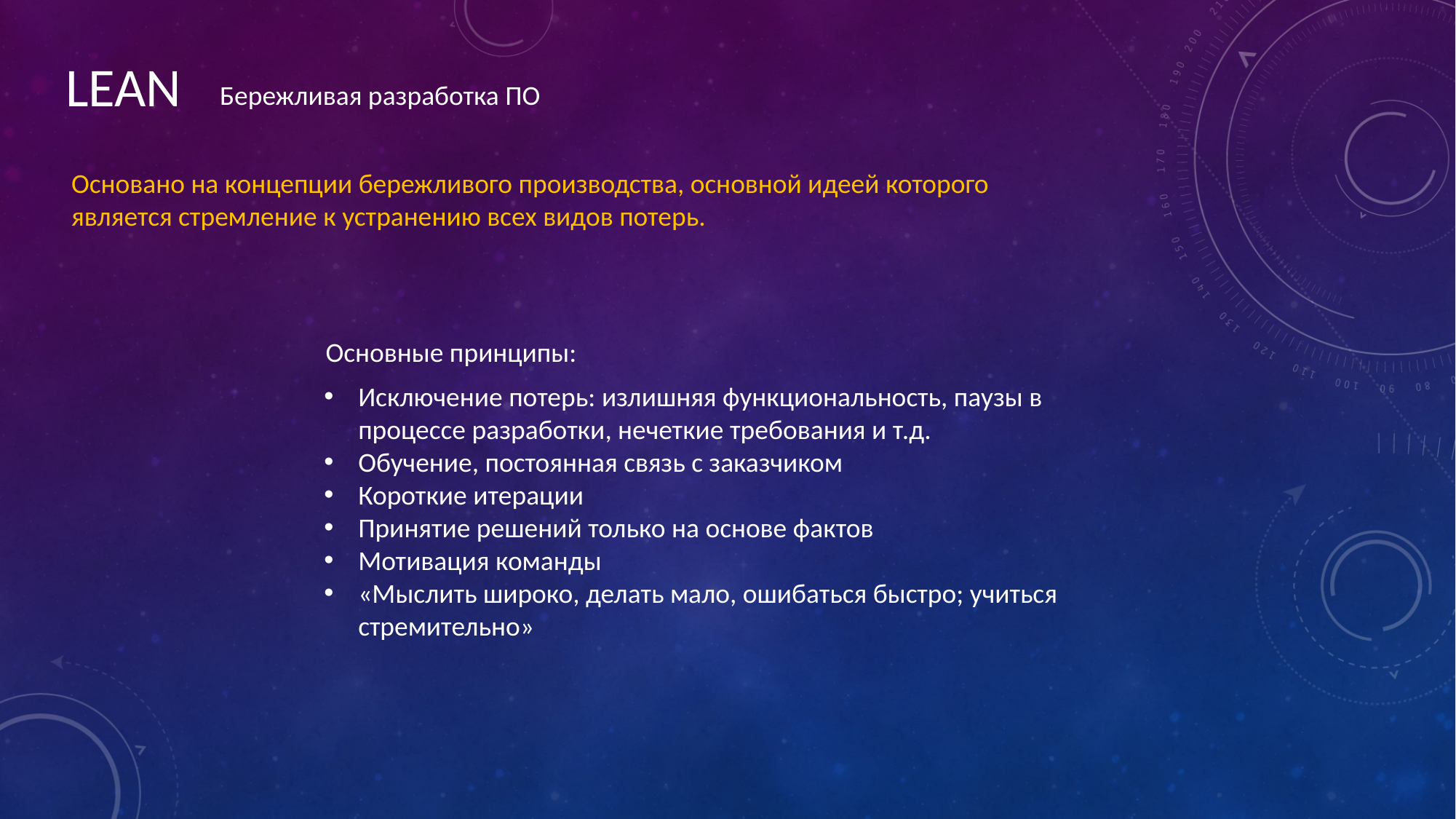

Lean
Бережливая разработка ПО
Основано на концепции бережливого производства, основной идеей которого
является стремление к устранению всех видов потерь.
Основные принципы:
Исключение потерь: излишняя функциональность, паузы в процессе разработки, нечеткие требования и т.д.
Обучение, постоянная связь с заказчиком
Короткие итерации
Принятие решений только на основе фактов
Мотивация команды
«Мыслить широко, делать мало, ошибаться быстро; учиться стремительно»